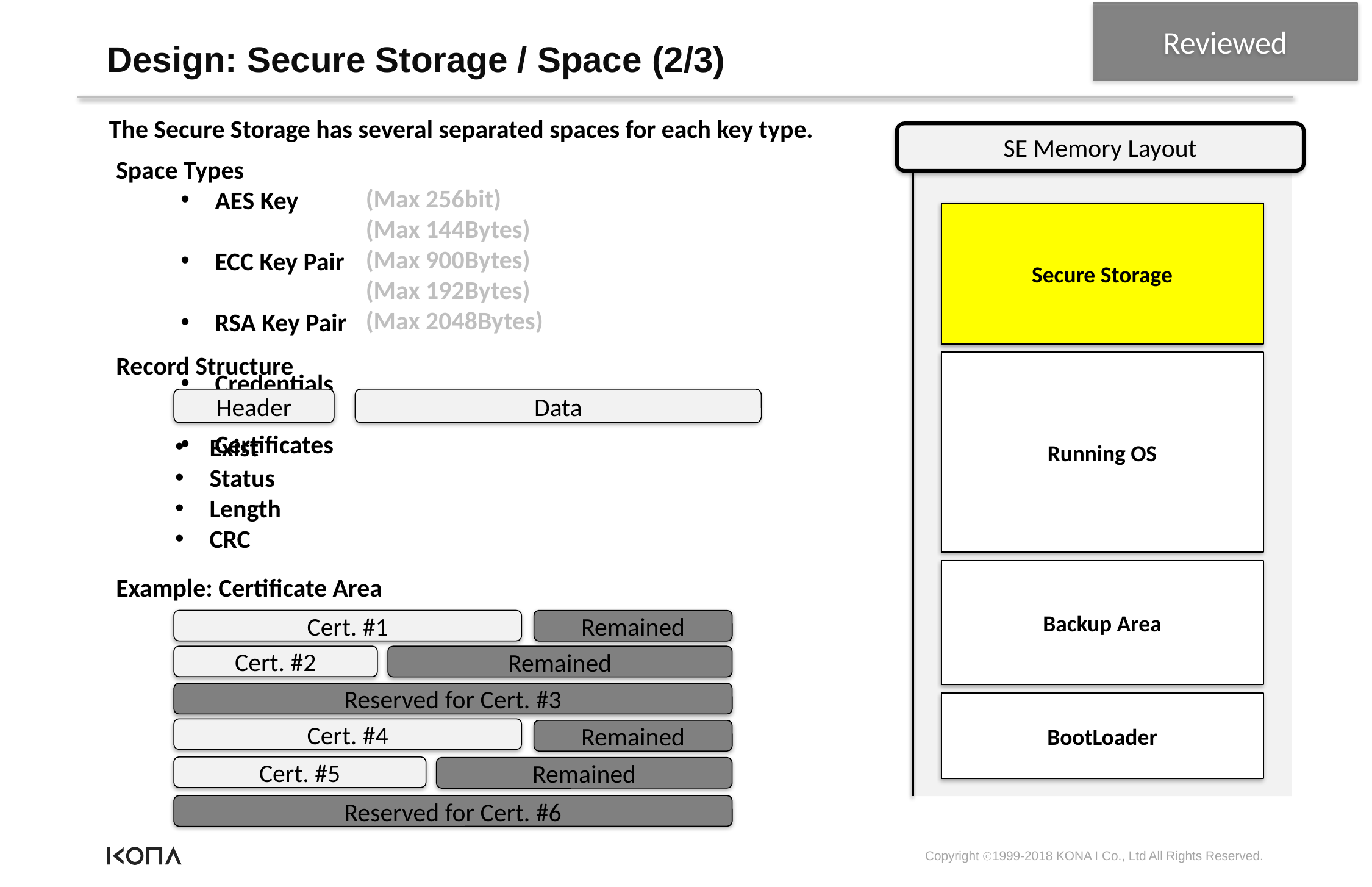

Reviewed
Design: Secure Storage / Space (2/3)
The Secure Storage has several separated spaces for each key type.
SE Memory Layout
Space Types
AES Key
ECC Key Pair
RSA Key Pair
Credentials
Certificates

(Max 256bit)
(Max 144Bytes)
(Max 900Bytes)
(Max 192Bytes)
(Max 2048Bytes)
Secure Storage
Record Structure
Running OS
Header
Data
Exist
Status
Length
CRC
Backup Area
Example: Certificate Area
Cert. #1
Remained
Cert. #2
Remained
Reserved for Cert. #3
BootLoader
Cert. #4
Remained
Cert. #5
Remained
Reserved for Cert. #6